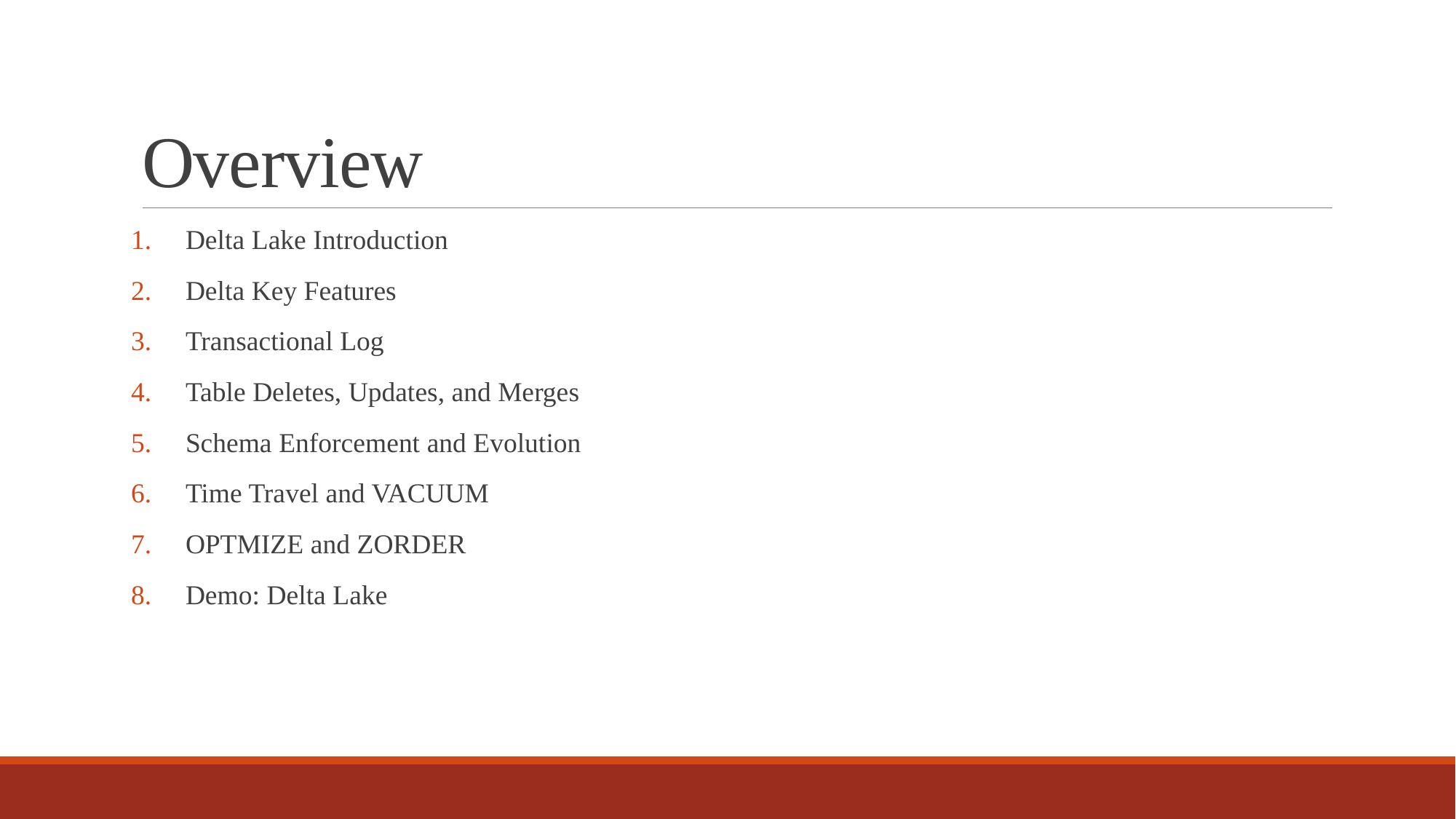

# Overview
Delta Lake Introduction
Delta Key Features
Transactional Log
Table Deletes, Updates, and Merges
Schema Enforcement and Evolution
Time Travel and VACUUM
OPTMIZE and ZORDER
Demo: Delta Lake